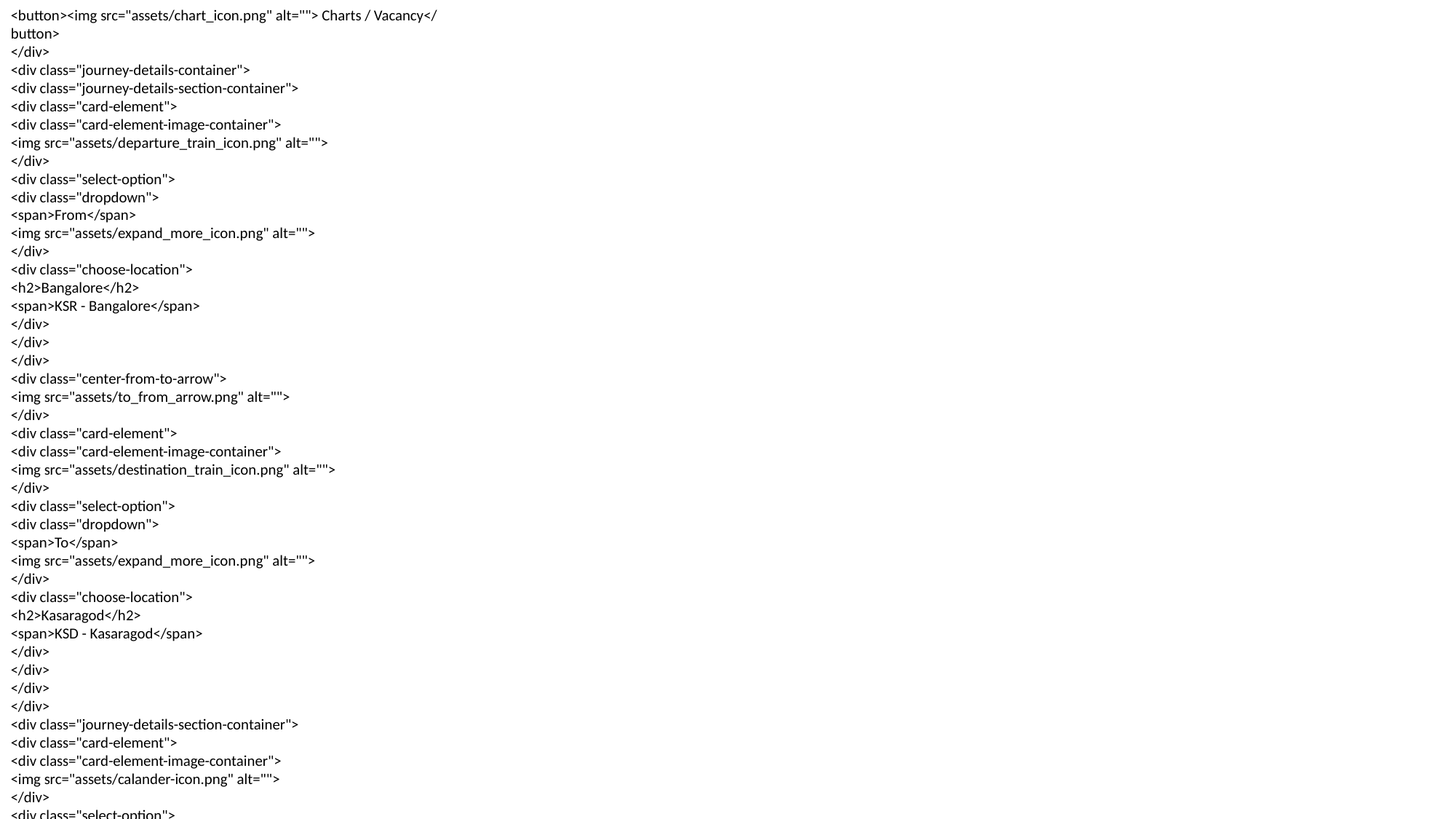

<button><img src="assets/chart_icon.png" alt=""> Charts / Vacancy</
button>
</div>
<div class="journey-details-container">
<div class="journey-details-section-container">
<div class="card-element">
<div class="card-element-image-container">
<img src="assets/departure_train_icon.png" alt="">
</div>
<div class="select-option">
<div class="dropdown">
<span>From</span>
<img src="assets/expand_more_icon.png" alt="">
</div>
<div class="choose-location">
<h2>Bangalore</h2>
<span>KSR - Bangalore</span>
</div>
</div>
</div>
<div class="center-from-to-arrow">
<img src="assets/to_from_arrow.png" alt="">
</div>
<div class="card-element">
<div class="card-element-image-container">
<img src="assets/destination_train_icon.png" alt="">
</div>
<div class="select-option">
<div class="dropdown">
<span>To</span>
<img src="assets/expand_more_icon.png" alt="">
</div>
<div class="choose-location">
<h2>Kasaragod</h2>
<span>KSD - Kasaragod</span>
</div>
</div>
</div>
</div>
<div class="journey-details-section-container">
<div class="card-element">
<div class="card-element-image-container">
<img src="assets/calander-icon.png" alt="">
</div>
<div class="select-option">